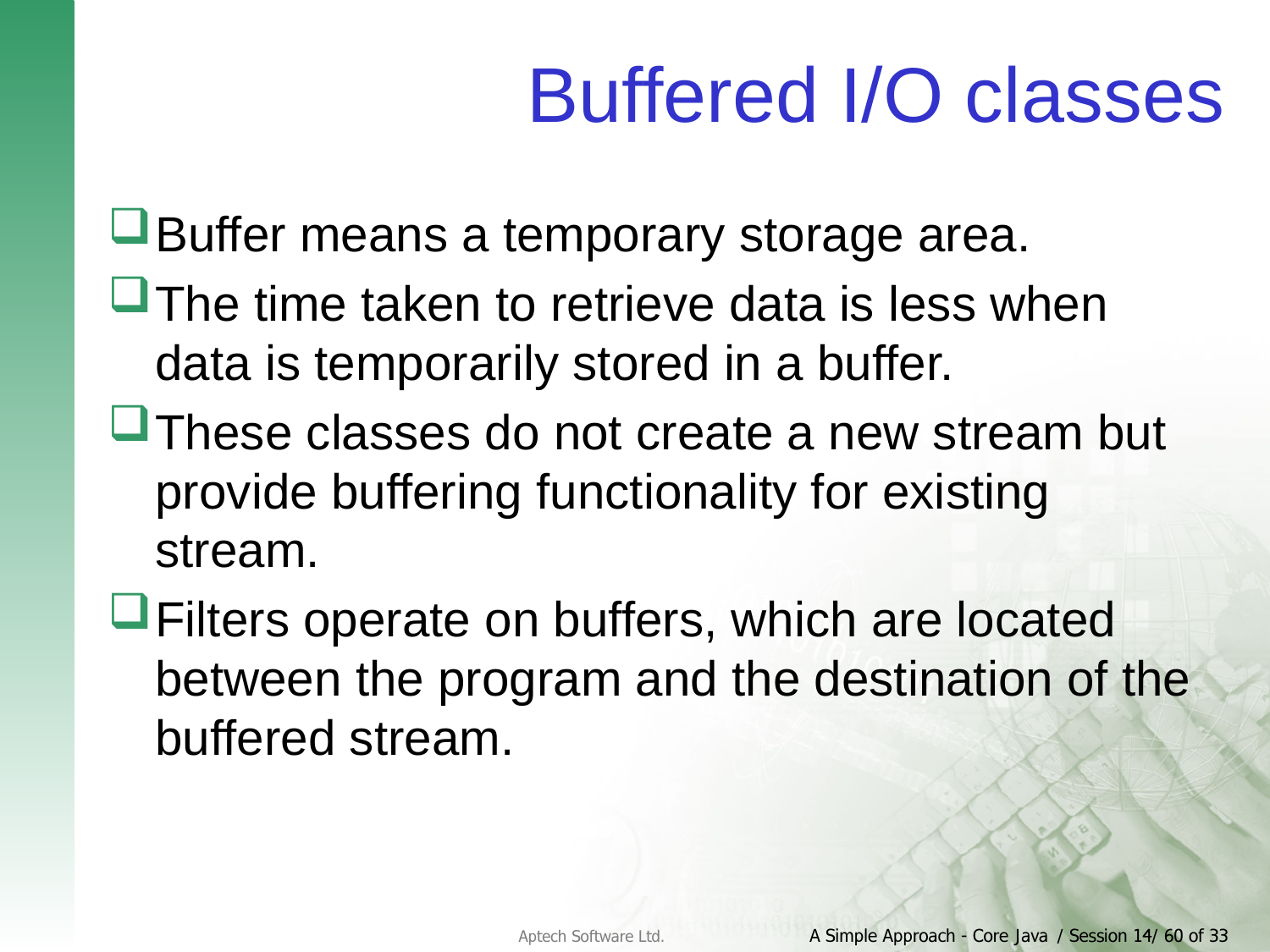

# Buffered I/O classes
Buffer means a temporary storage area.
The time taken to retrieve data is less when data is temporarily stored in a buffer.
These classes do not create a new stream but provide buffering functionality for existing stream.
Filters operate on buffers, which are located between the program and the destination of the buffered stream.